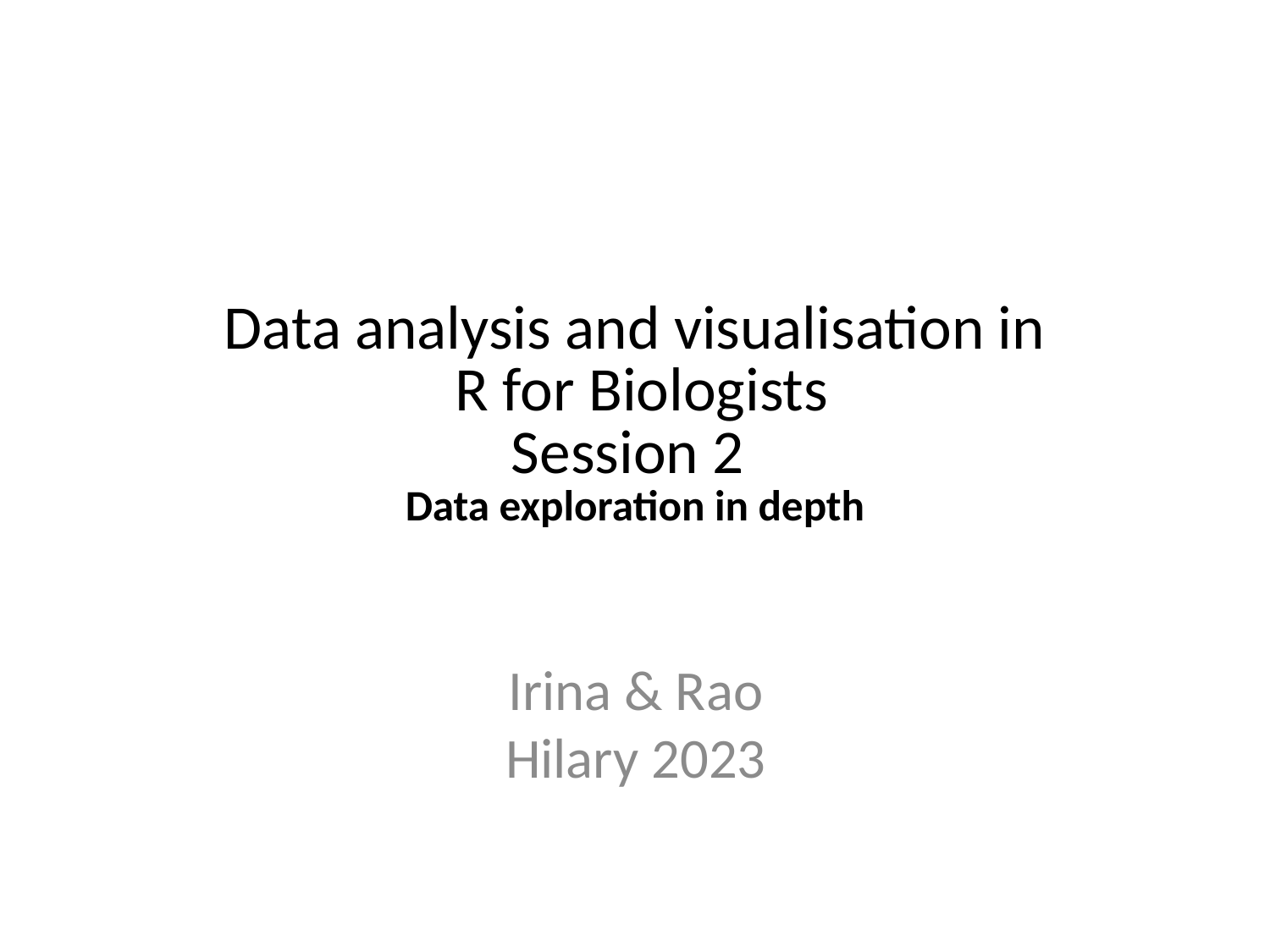

Data analysis and visualisation in
 R for Biologists
Session 2
Data exploration in depth
Irina & Rao
Hilary 2023